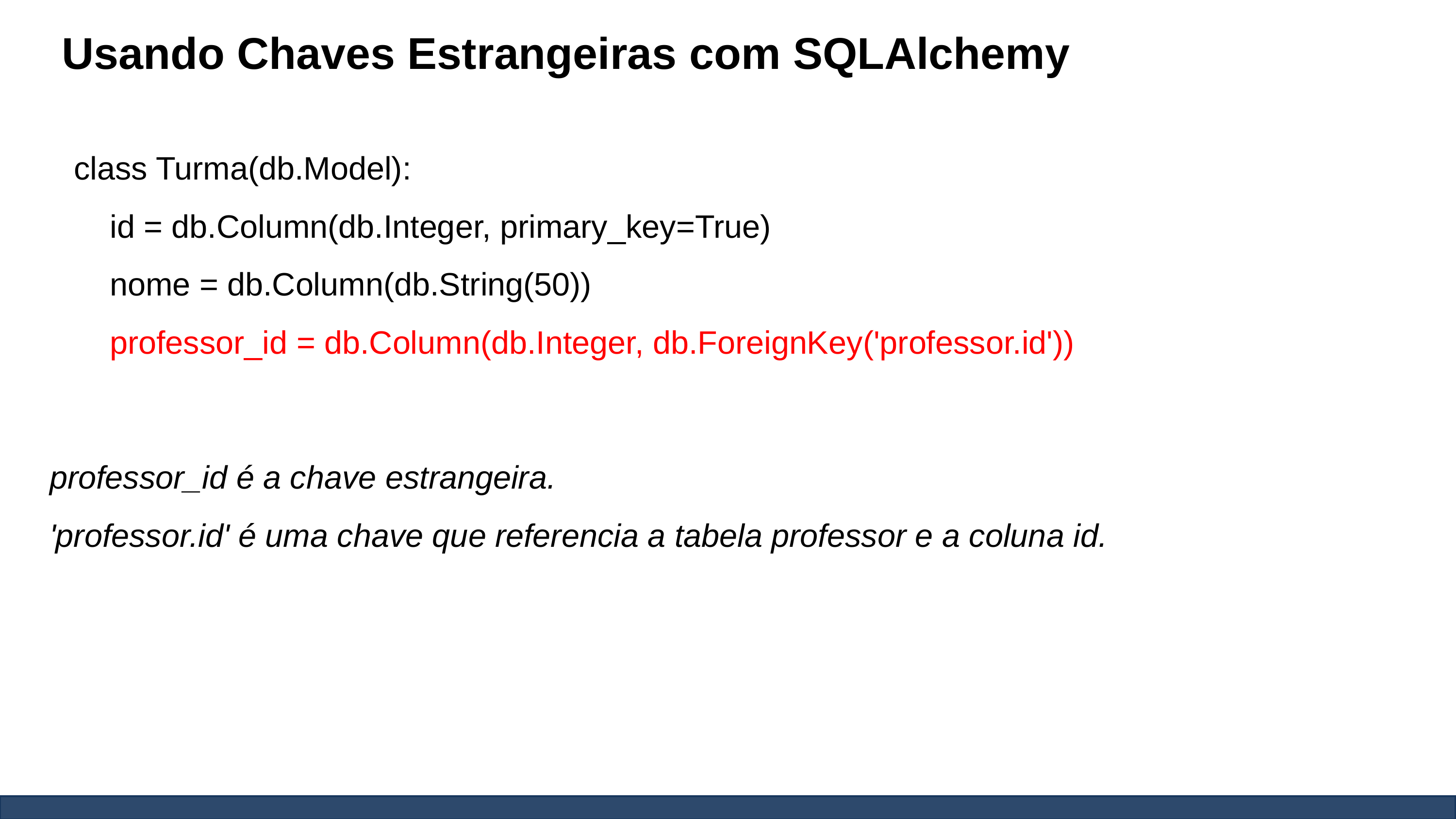

Usando Chaves Estrangeiras com SQLAlchemy
class Turma(db.Model):
    id = db.Column(db.Integer, primary_key=True)
    nome = db.Column(db.String(50))
    professor_id = db.Column(db.Integer, db.ForeignKey('professor.id'))
professor_id é a chave estrangeira.
'professor.id' é uma chave que referencia a tabela professor e a coluna id.